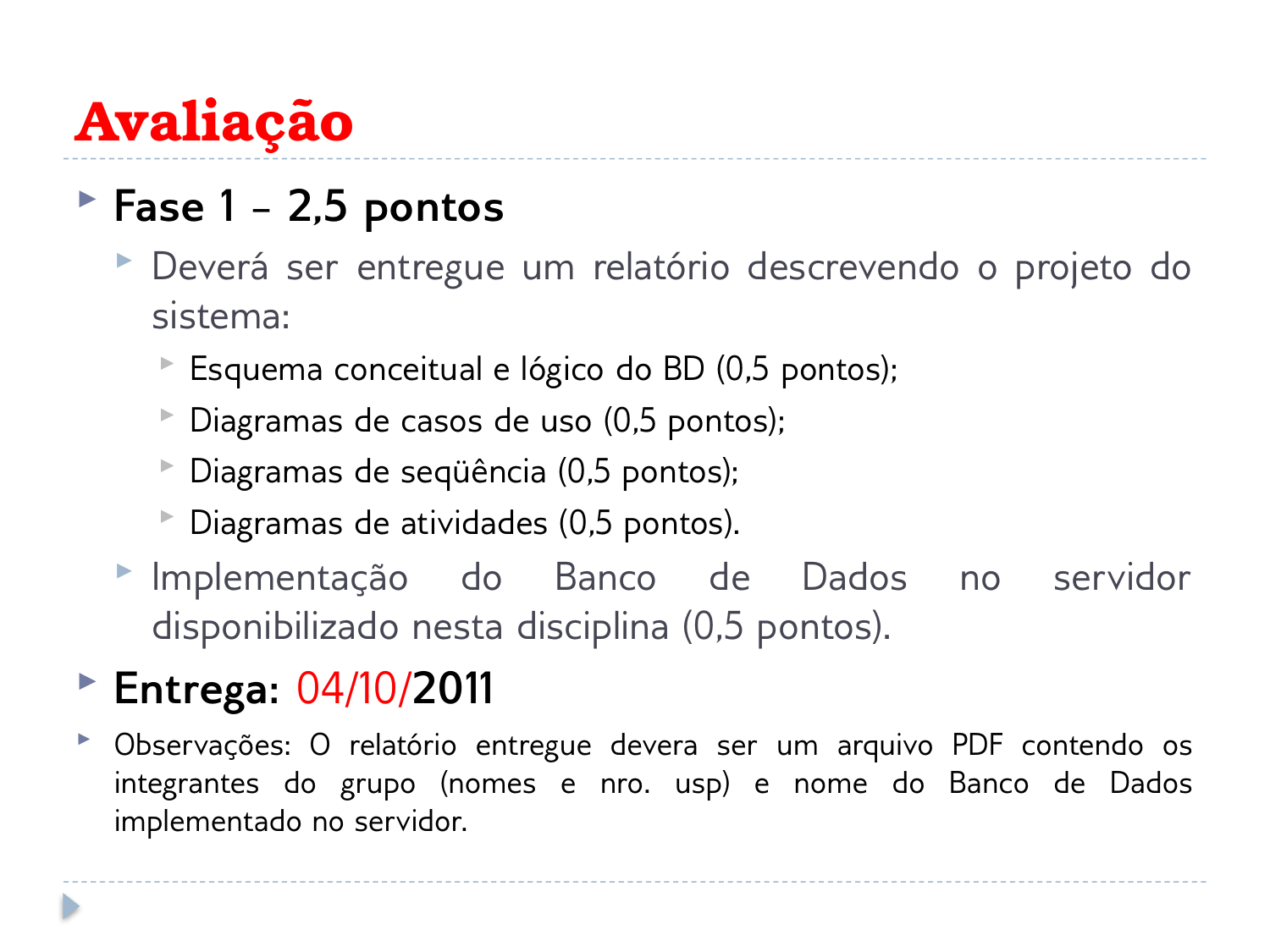

# Avaliação
Fase 1 – 2,5 pontos
Deverá ser entregue um relatório descrevendo o projeto do sistema:
Esquema conceitual e lógico do BD (0,5 pontos);
Diagramas de casos de uso (0,5 pontos);
Diagramas de seqüência (0,5 pontos);
Diagramas de atividades (0,5 pontos).
Implementação do Banco de Dados no servidor disponibilizado nesta disciplina (0,5 pontos).
Entrega: 04/10/2011
Observações: O relatório entregue devera ser um arquivo PDF contendo os integrantes do grupo (nomes e nro. usp) e nome do Banco de Dados implementado no servidor.